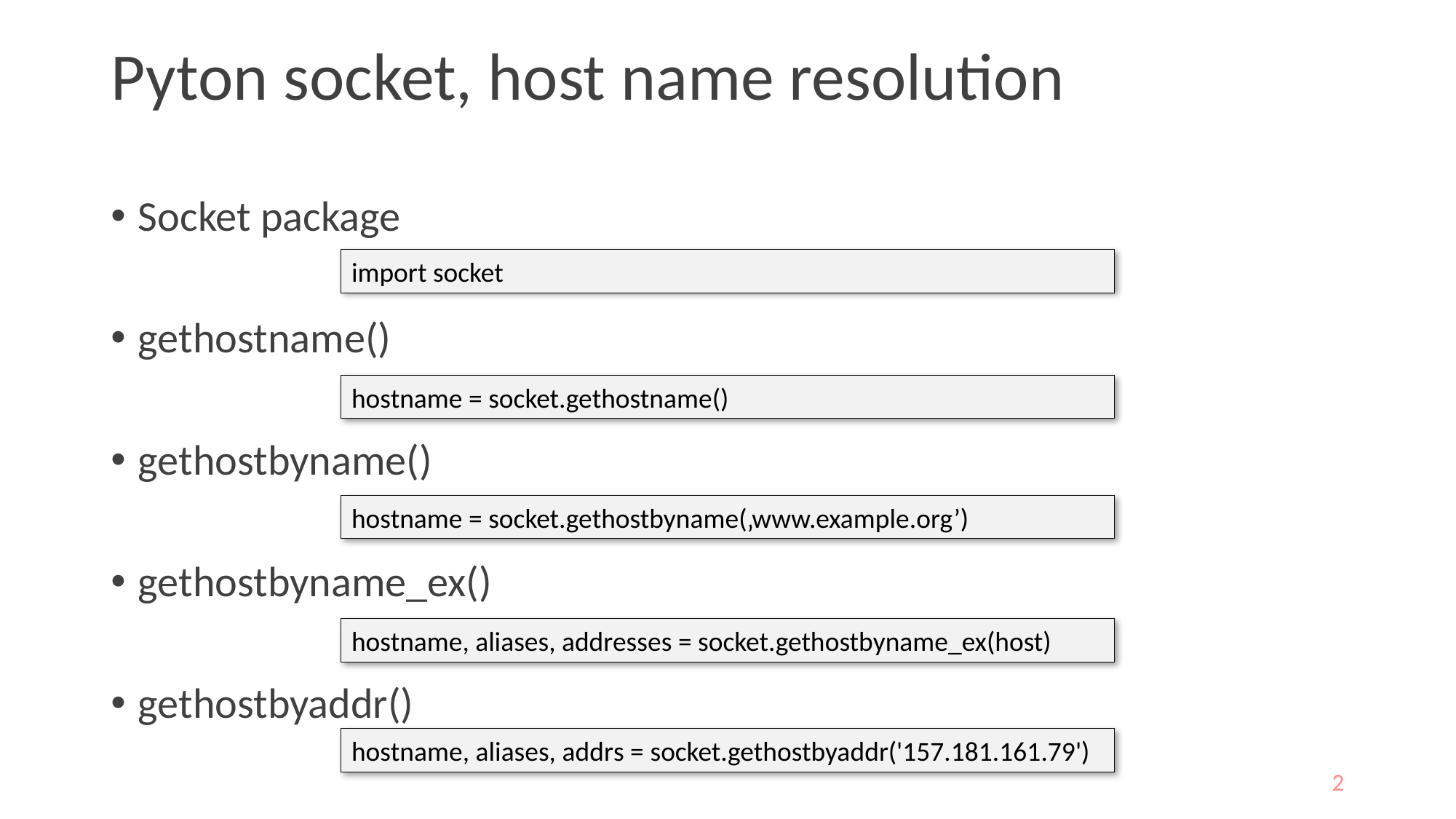

# Pyton socket, host name resolution
Socket package

gethostname()

gethostbyname()

gethostbyname_ex()

gethostbyaddr()
import socket
hostname = socket.gethostname()
hostname = socket.gethostbyname(‚www.example.org’)
hostname, aliases, addresses = socket.gethostbyname_ex(host)
hostname, aliases, addrs = socket.gethostbyaddr('157.181.161.79')
2